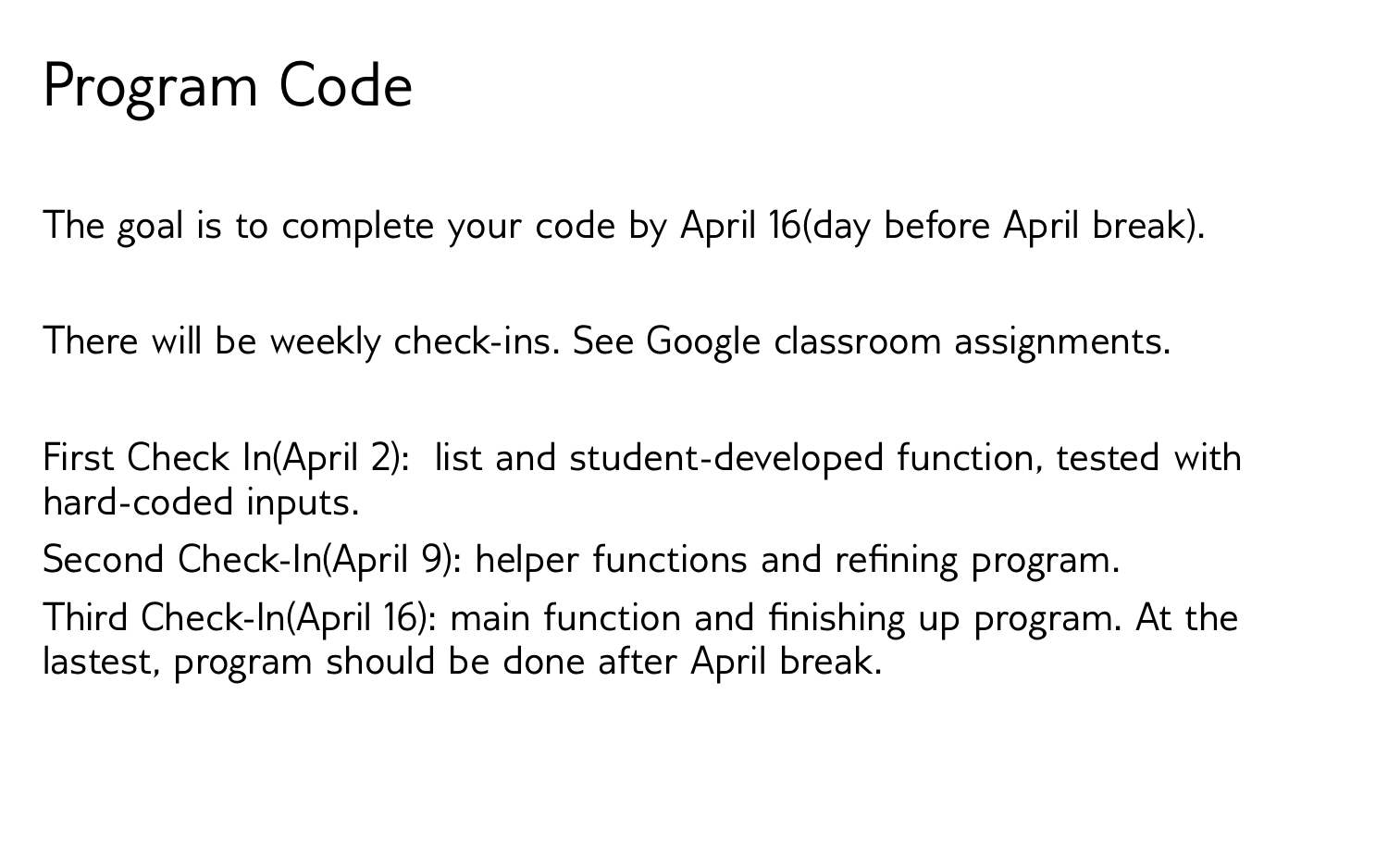

# Program Code

The goal is to complete your code by April 16(day before April break).

There will be weekly check-ins. See Google classroom assignments.

First Check In(April 2):  list and student-developed function, tested with hard-coded inputs.
Second Check-In(April 9): helper functions and refining program.
Third Check-In(April 16): main function and finishing up program. At the lastest, program should be done after April break.